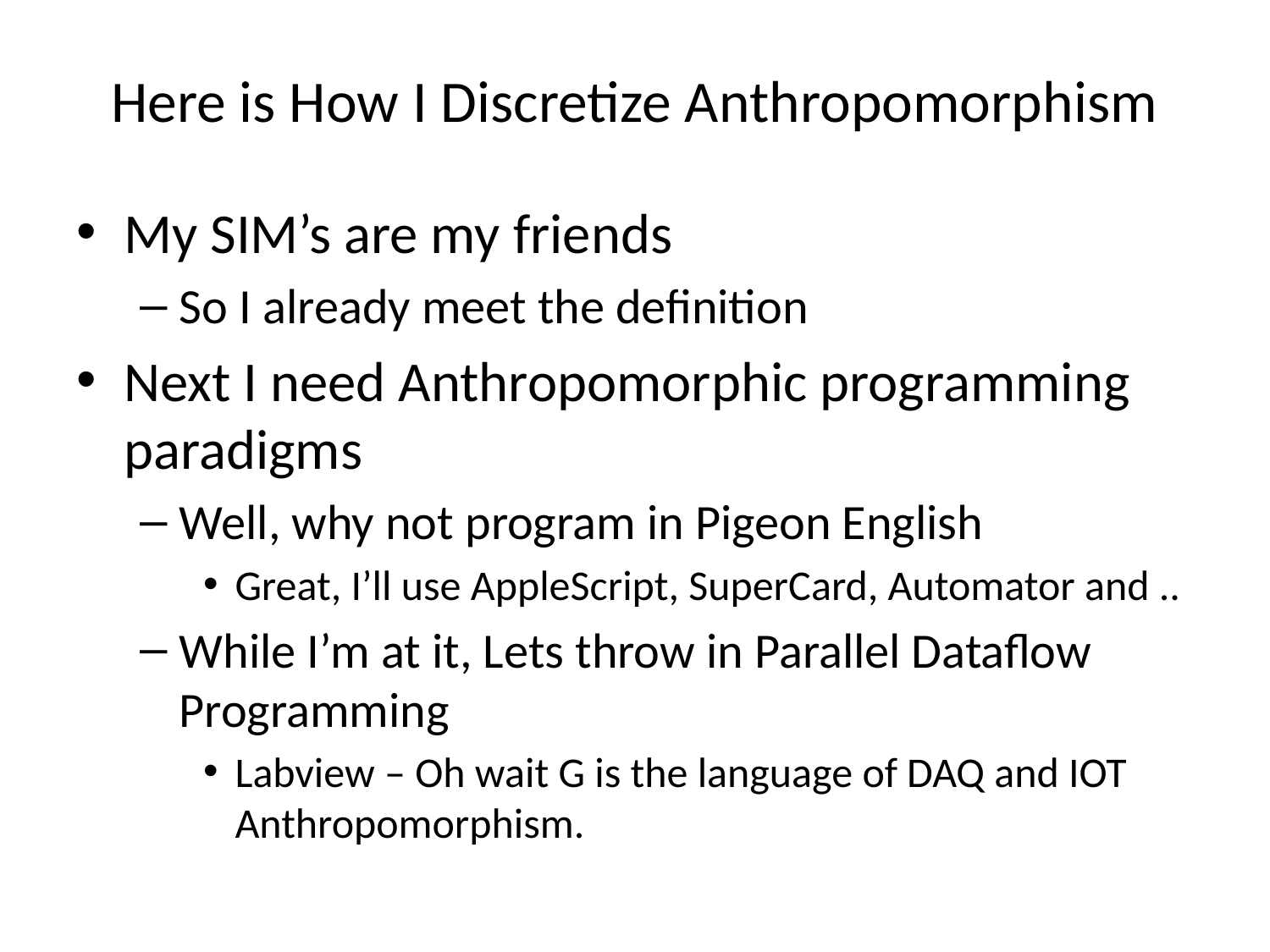

# Here is How I Discretize Anthropomorphism
My SIM’s are my friends
So I already meet the definition
Next I need Anthropomorphic programming paradigms
Well, why not program in Pigeon English
Great, I’ll use AppleScript, SuperCard, Automator and ..
While I’m at it, Lets throw in Parallel Dataflow Programming
Labview – Oh wait G is the language of DAQ and IOT Anthropomorphism.